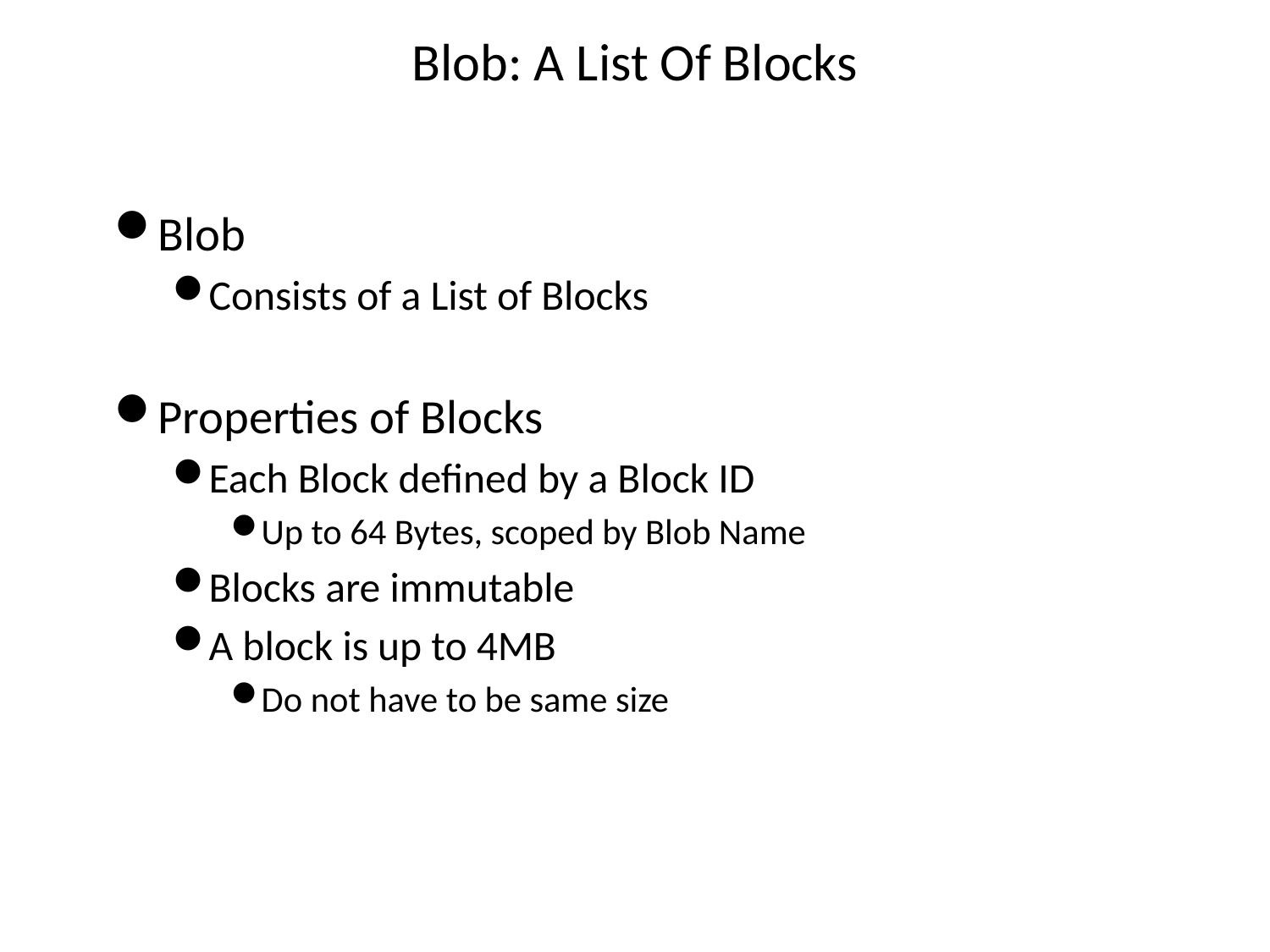

# Blob: A List Of Blocks
Blob
Consists of a List of Blocks

Properties of Blocks
Each Block defined by a Block ID
Up to 64 Bytes, scoped by Blob Name
Blocks are immutable
A block is up to 4MB
Do not have to be same size